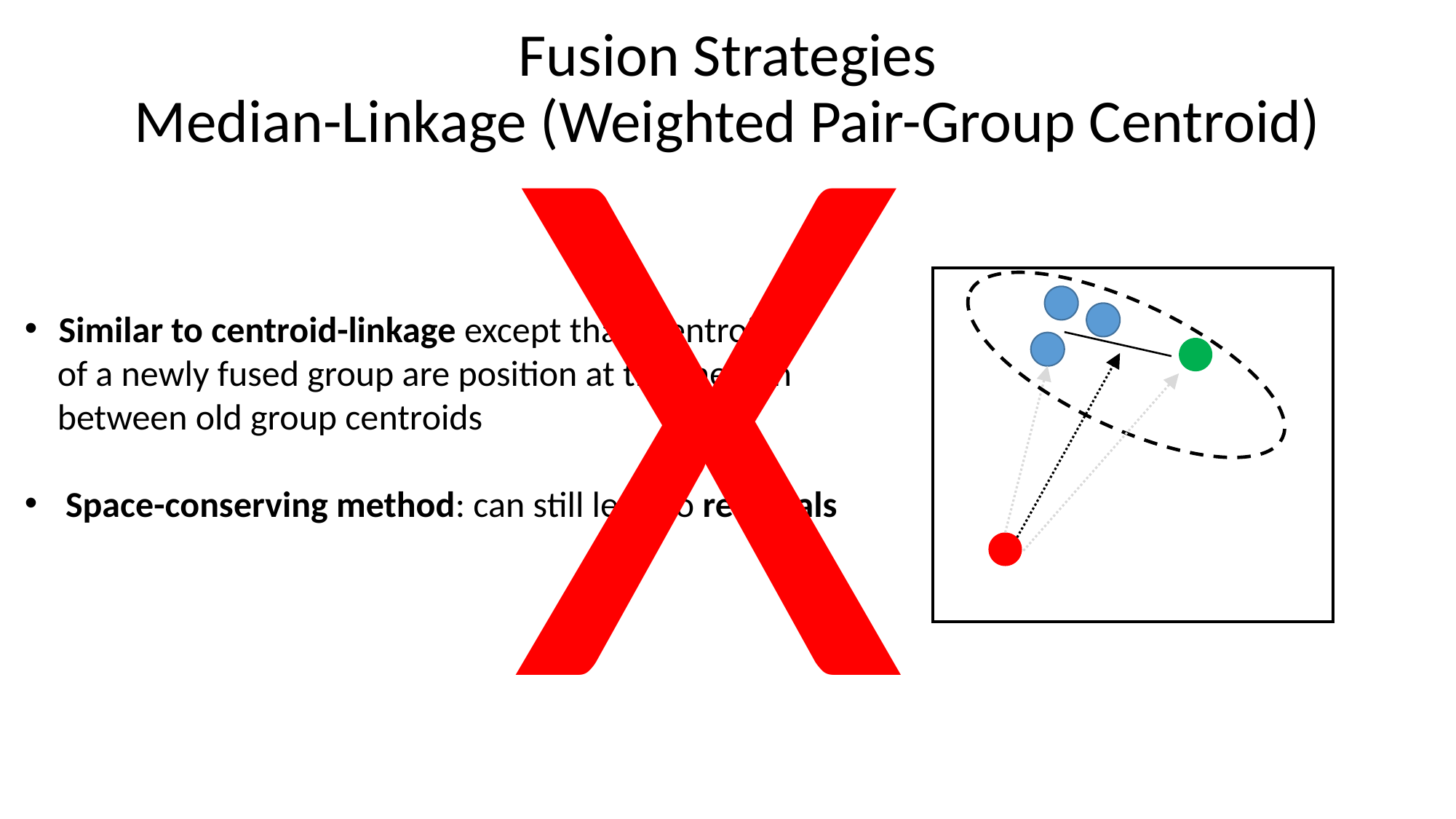

X
# Fusion Strategies Median-Linkage (Weighted Pair-Group Centroid)

Similar to centroid-linkage except that “centroids”
    of a newly fused group are position at the median
    between old group centroids

Space-conserving method: can still lead to reversals